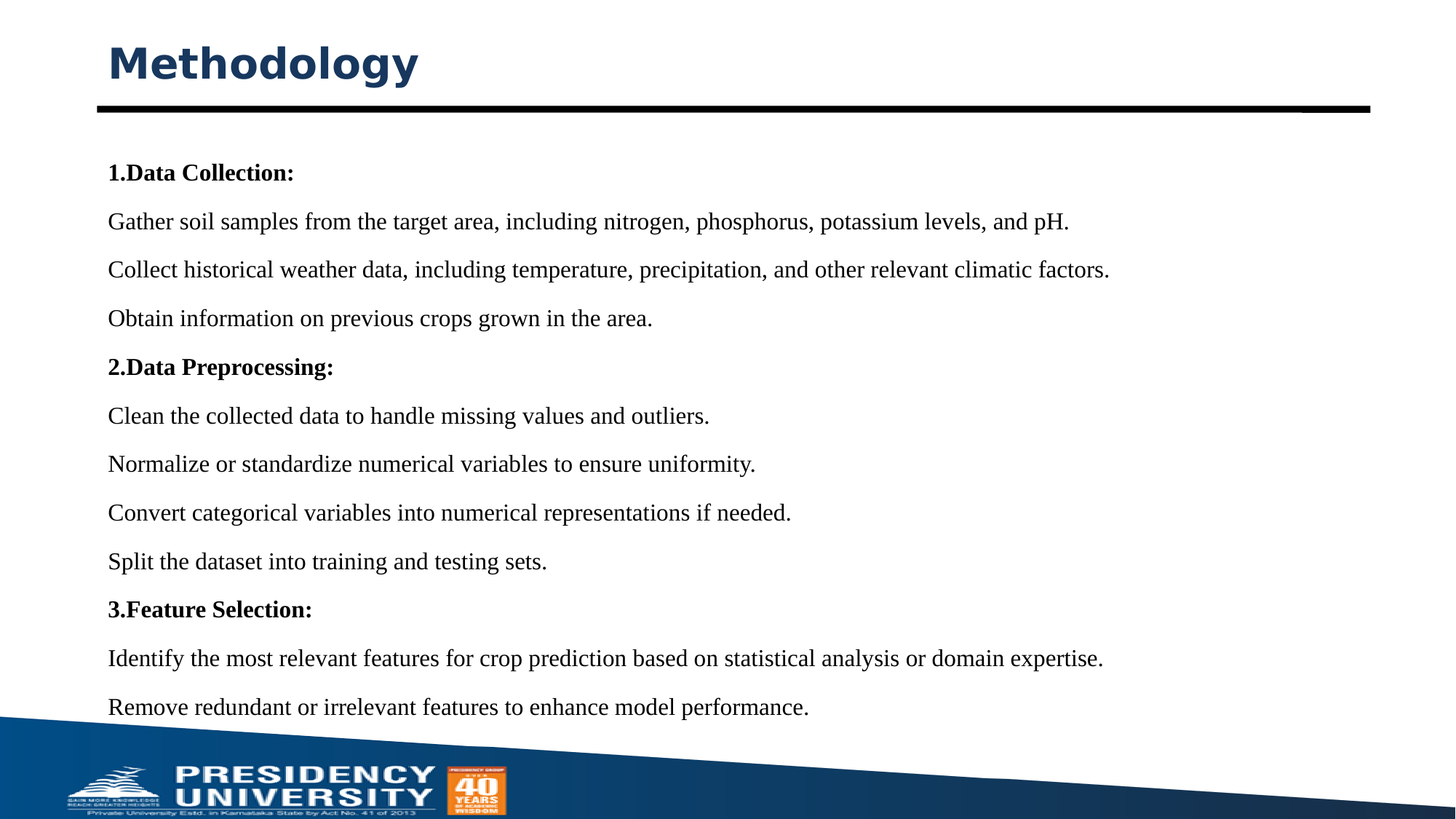

# Methodology
1.Data Collection:
Gather soil samples from the target area, including nitrogen, phosphorus, potassium levels, and pH.
Collect historical weather data, including temperature, precipitation, and other relevant climatic factors.
Obtain information on previous crops grown in the area.
2.Data Preprocessing:
Clean the collected data to handle missing values and outliers.
Normalize or standardize numerical variables to ensure uniformity.
Convert categorical variables into numerical representations if needed.
Split the dataset into training and testing sets.
3.Feature Selection:
Identify the most relevant features for crop prediction based on statistical analysis or domain expertise.
Remove redundant or irrelevant features to enhance model performance.